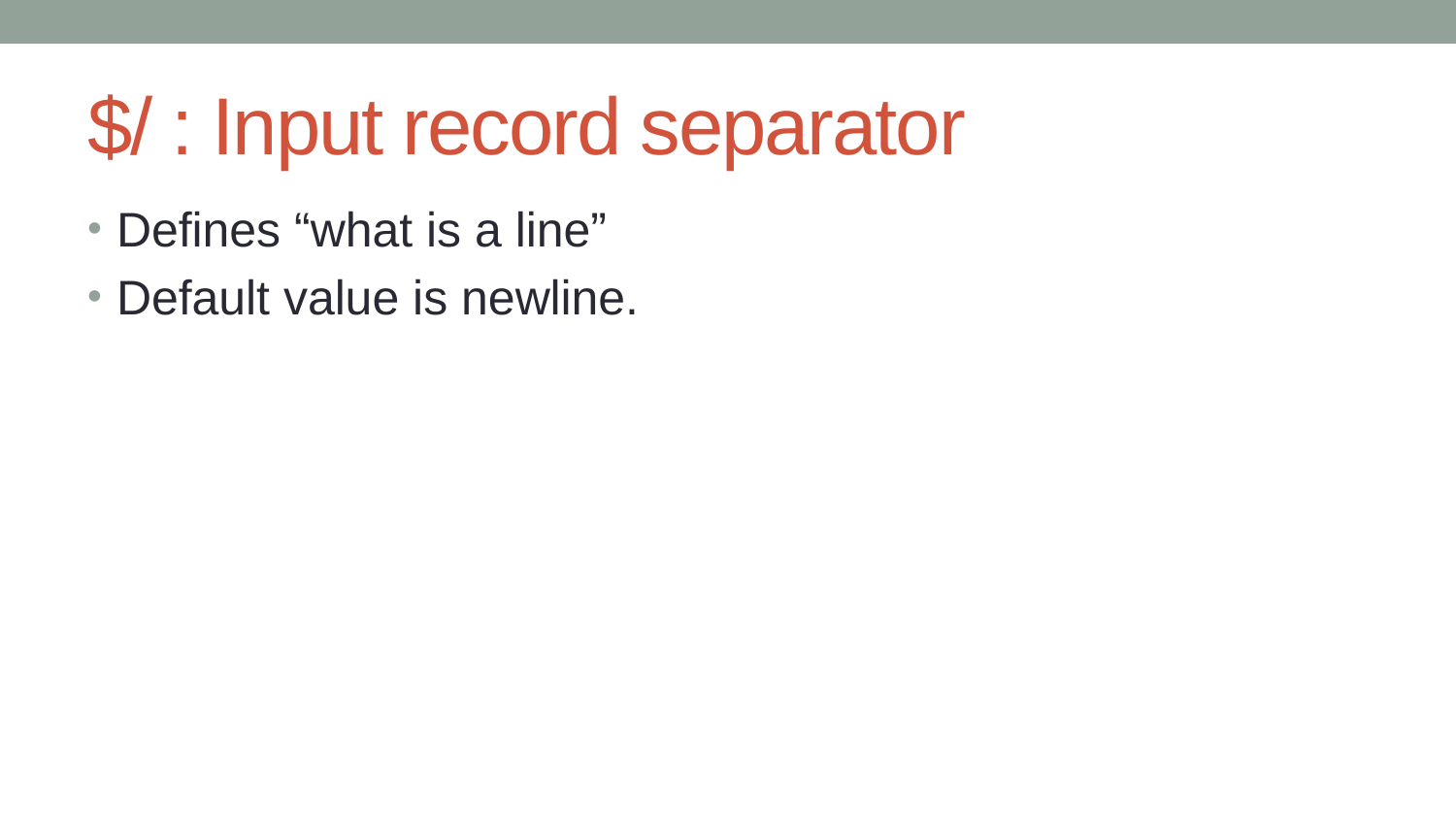

# $/ : Input record separator
Defines “what is a line”
Default value is newline.